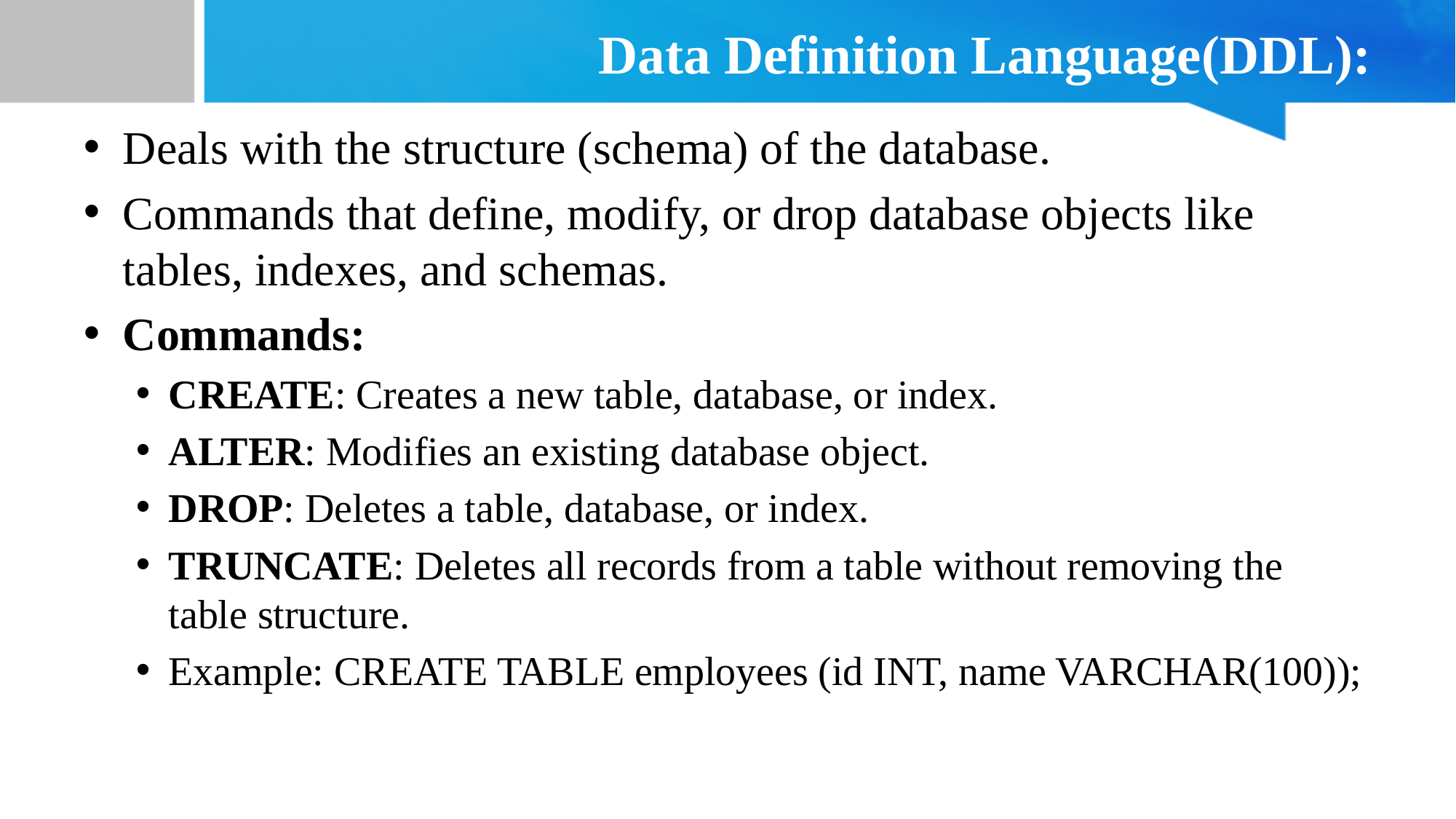

# Data Definition Language(DDL):

Deals with the structure (schema) of the database.
Commands that define, modify, or drop database objects like tables, indexes, and schemas.
Commands:
CREATE: Creates a new table, database, or index.
ALTER: Modifies an existing database object.
DROP: Deletes a table, database, or index.
TRUNCATE: Deletes all records from a table without removing the table structure.
Example: CREATE TABLE employees (id INT, name VARCHAR(100));